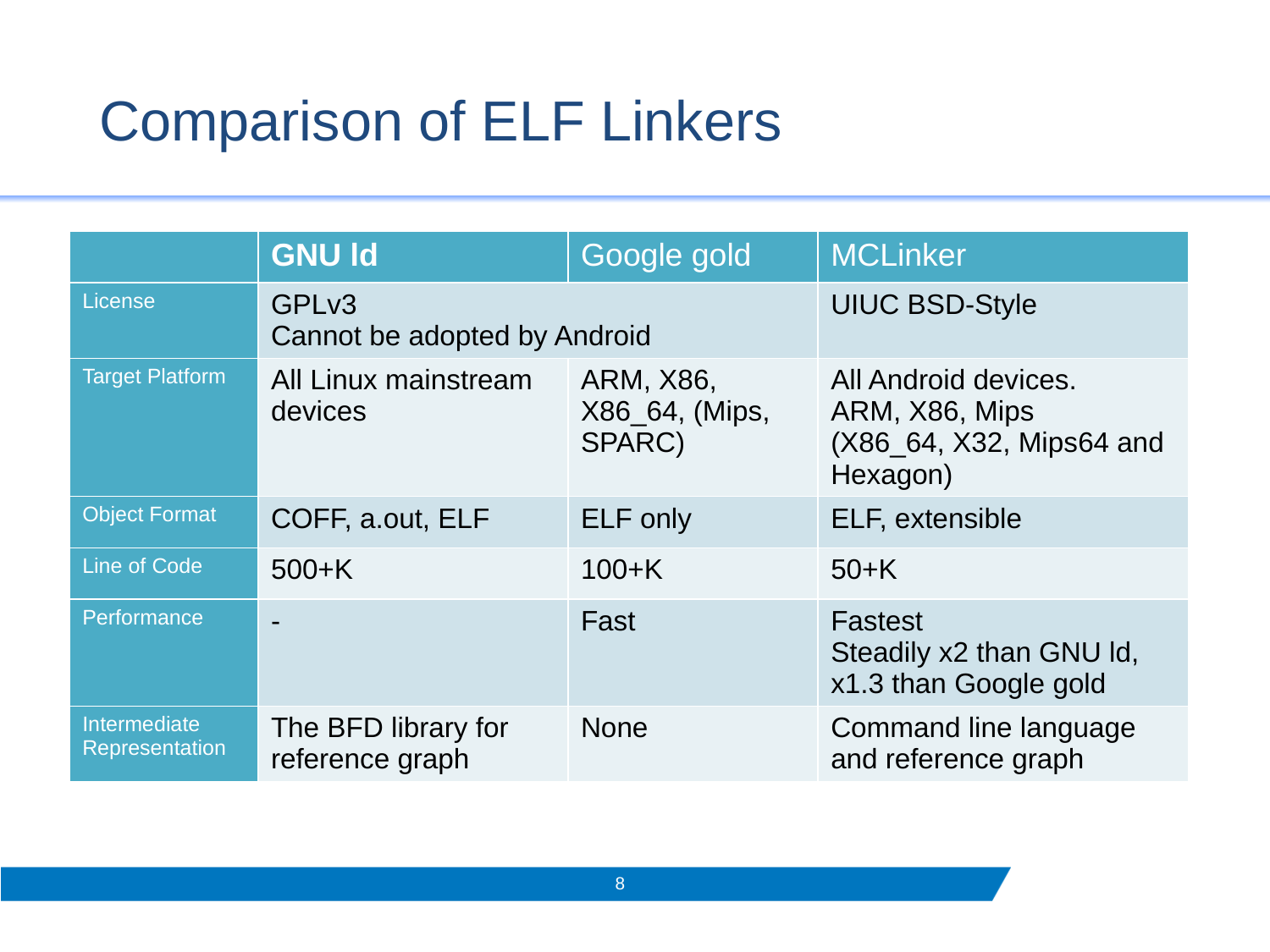

# Comparison of ELF Linkers
|  | GNU ld | Google gold | MCLinker |
| --- | --- | --- | --- |
| License | GPLv3 Cannot be adopted by Android |  | UIUC BSD-Style |
| Target Platform | All Linux mainstream devices | ARM, X86, X86\_64, (Mips, SPARC) | All Android devices. ARM, X86, Mips (X86\_64, X32, Mips64 and Hexagon) |
| Object Format | COFF, a.out, ELF | ELF only | ELF, extensible |
| Line of Code | 500+K | 100+K | 50+K |
| Performance | - | Fast | Fastest Steadily x2 than GNU ld, x1.3 than Google gold |
| Intermediate Representation | The BFD library for reference graph | None | Command line language and reference graph |
8